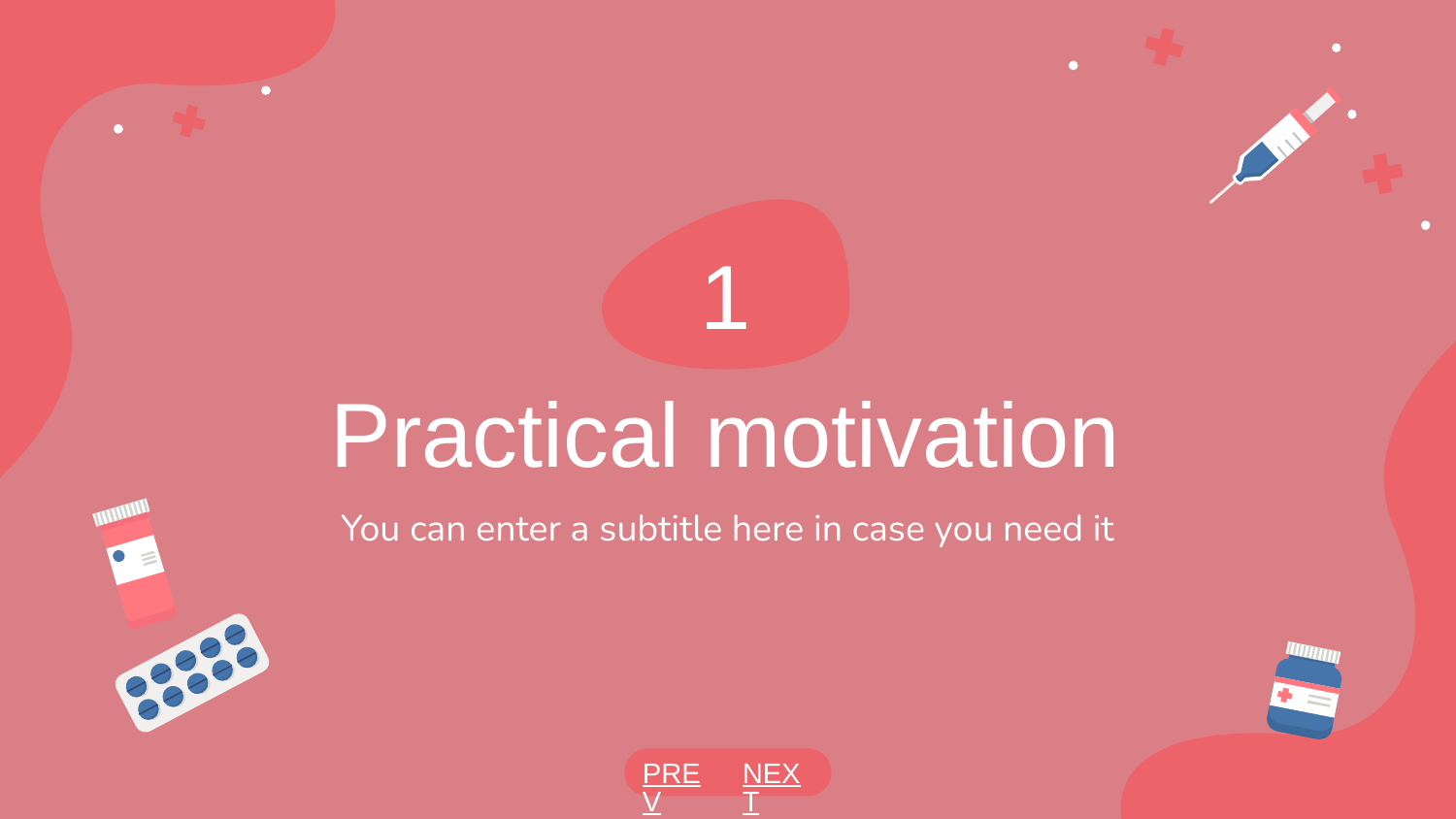

1
# Practical motivation
You can enter a subtitle here in case you need it

PREV
NEXT